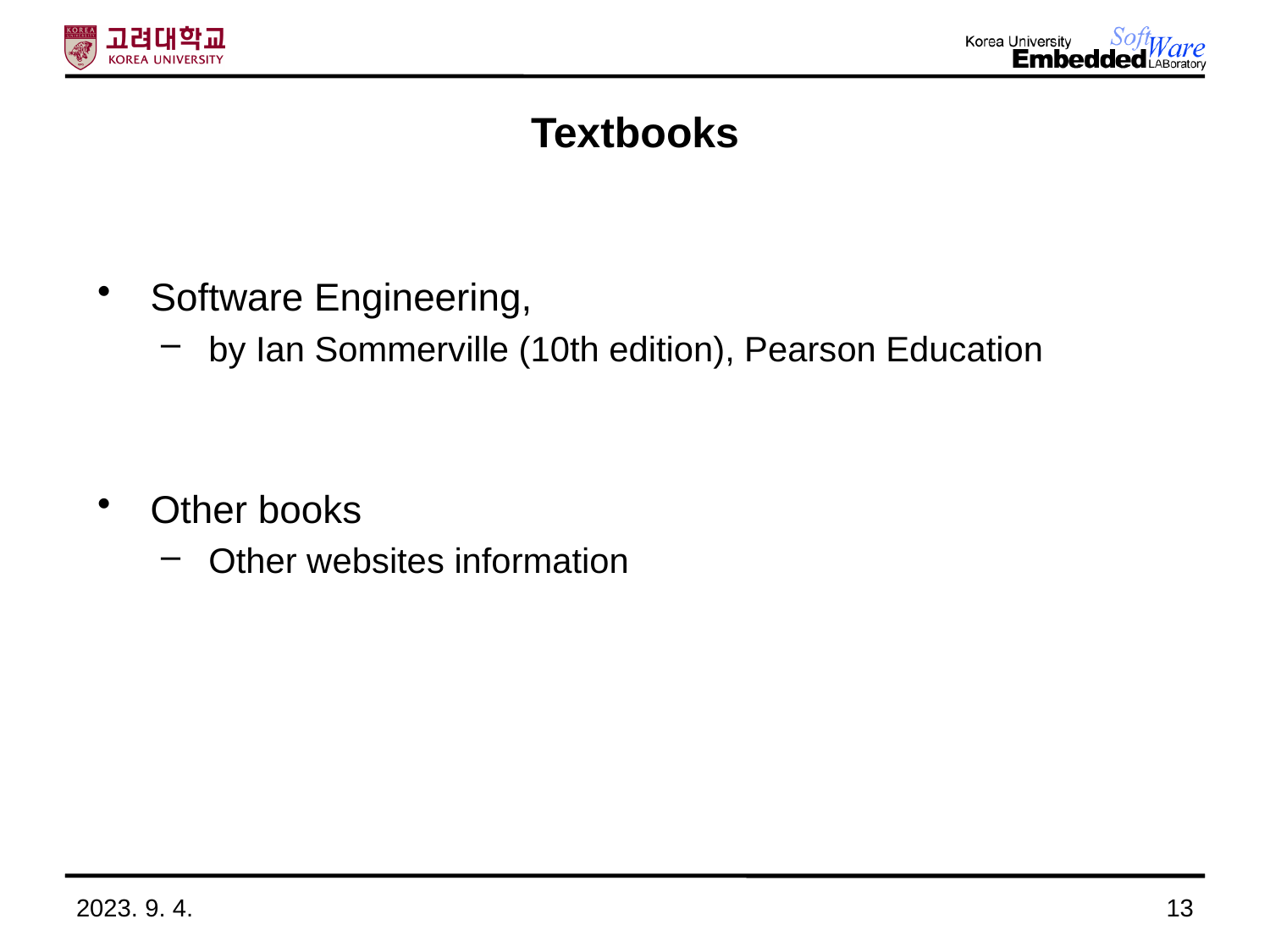

# Textbooks
Software Engineering,
by Ian Sommerville (10th edition), Pearson Education

Other books
Other websites information

2023. 9. 4.
13